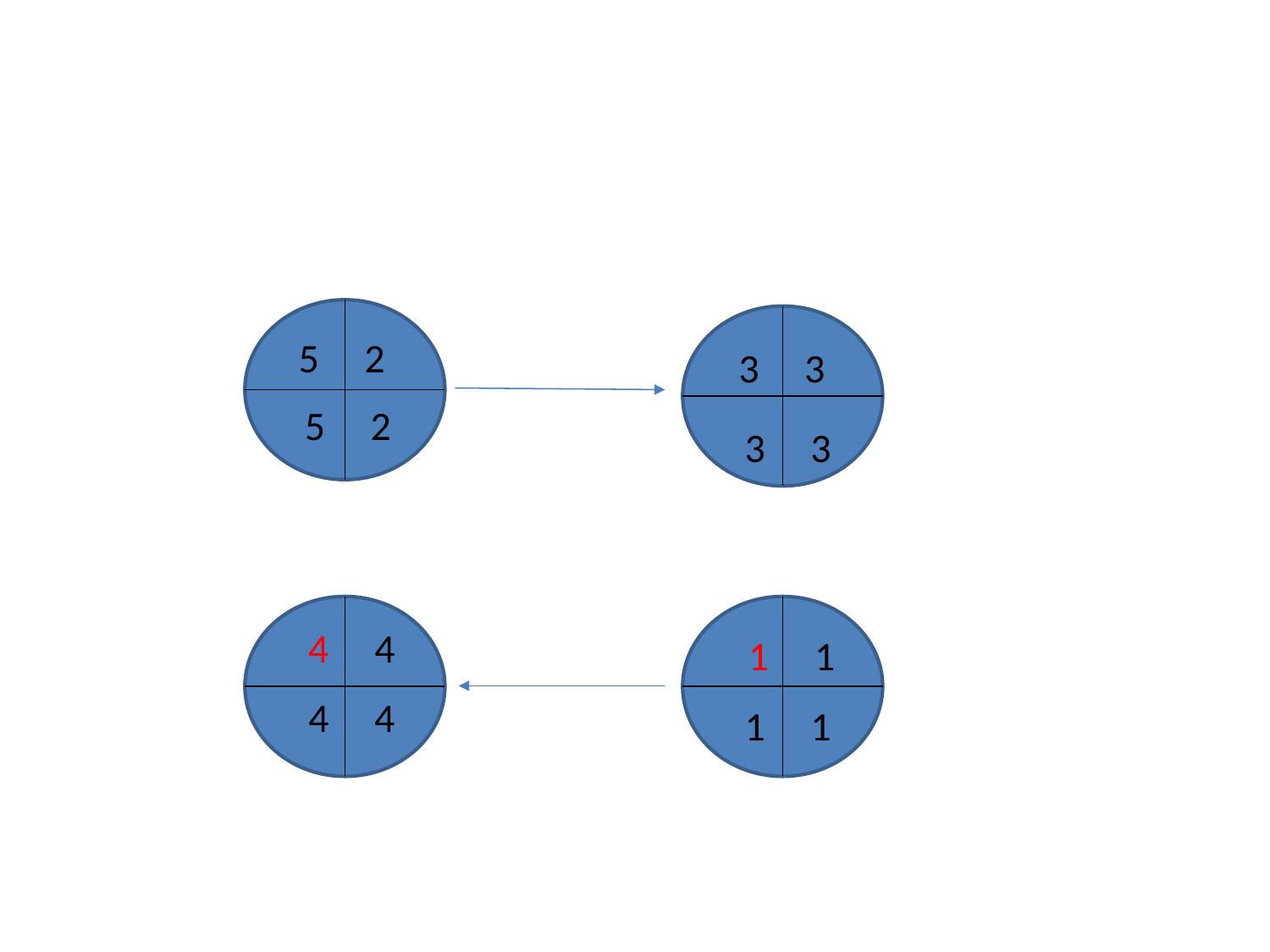

#

5     2
3     3
5     2
3     3

4     4
1     1
4     4
1     1